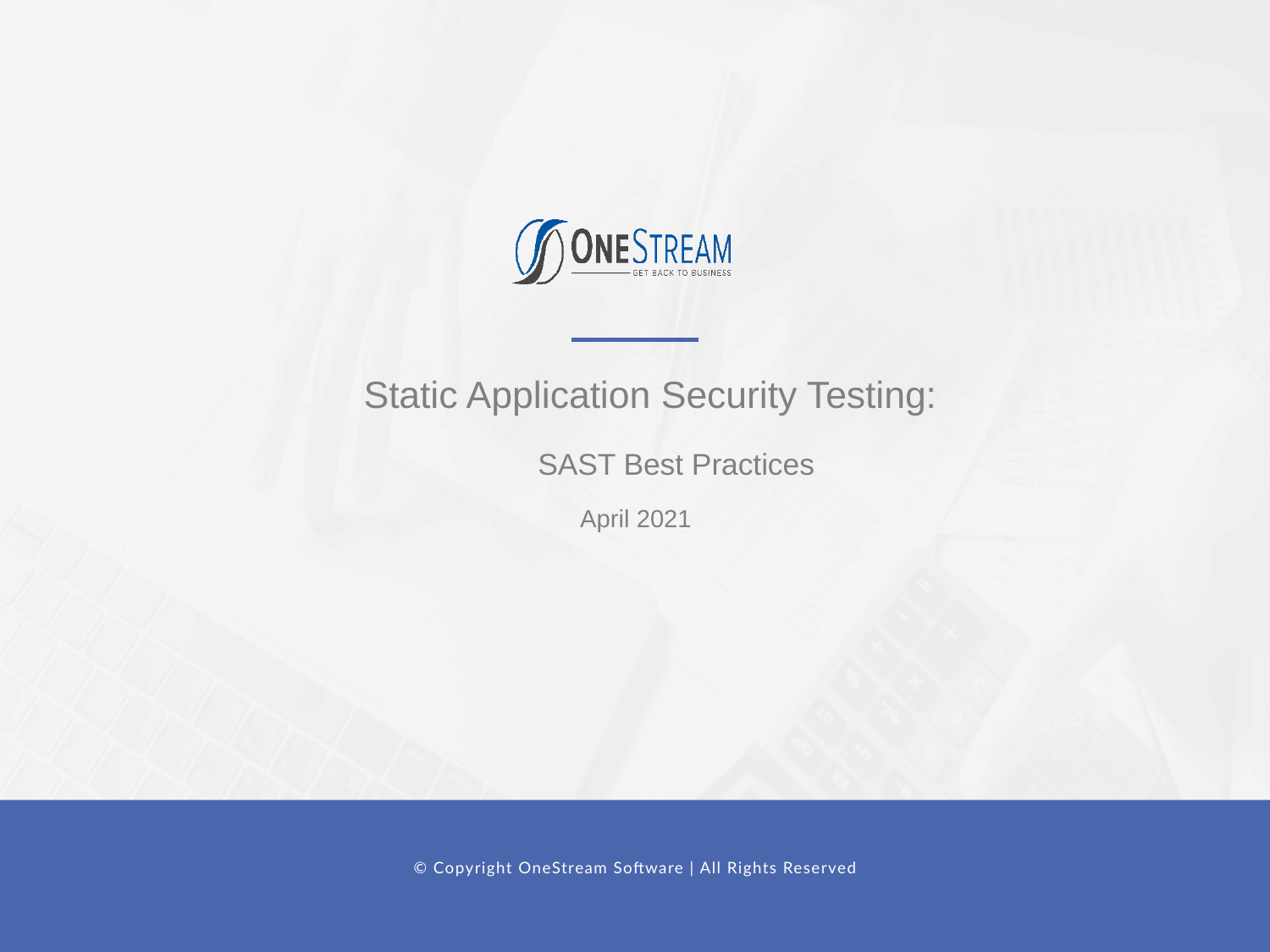

Static Application Security Testing:

     SAST Best Practices
April 2021